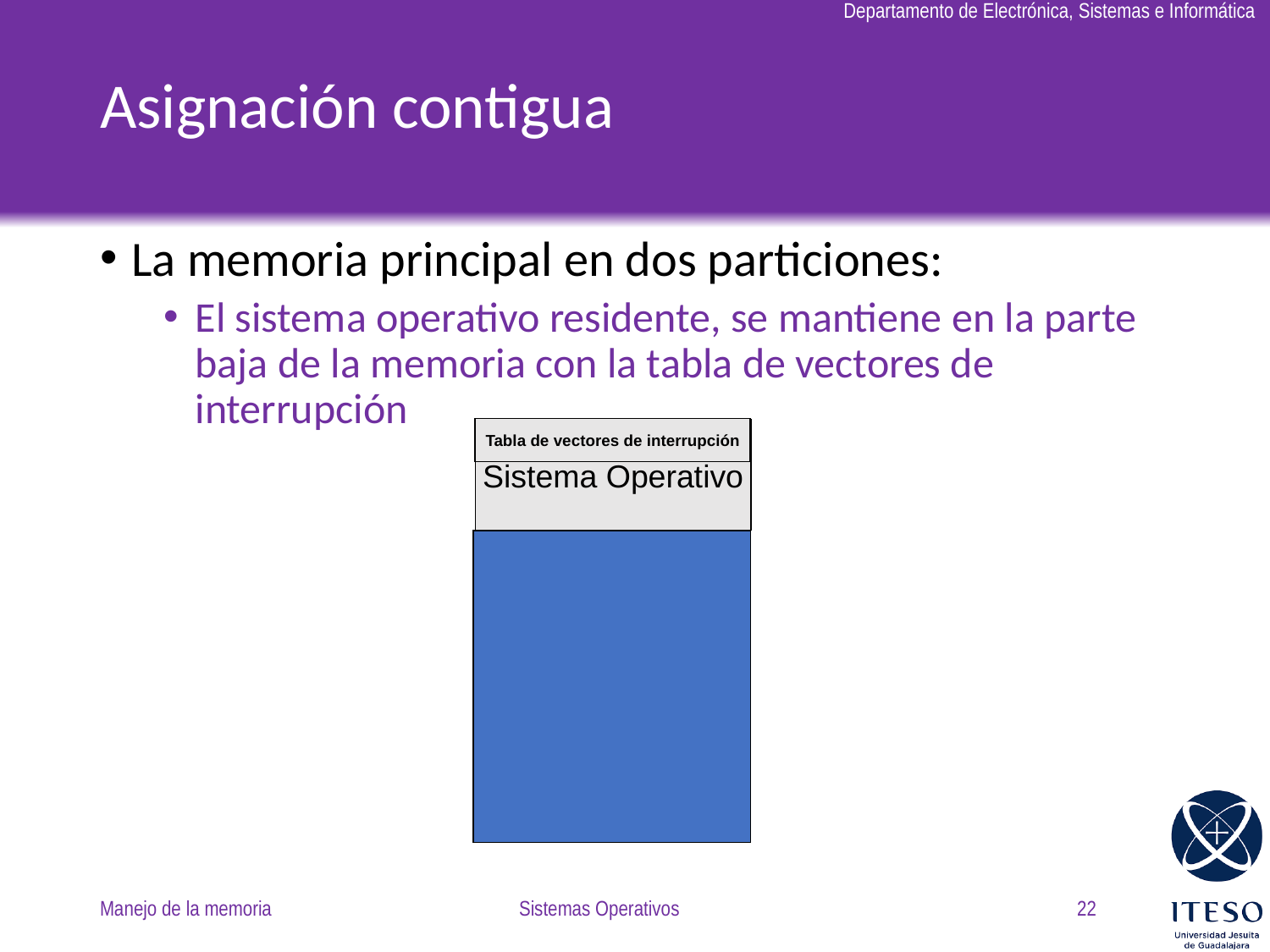

# Asignación contigua
La memoria principal en dos particiones:
El sistema operativo residente, se mantiene en la parte baja de la memoria con la tabla de vectores de interrupción
Tabla de vectores de interrupción
Sistema Operativo

Manejo de la memoria
Sistemas Operativos
22